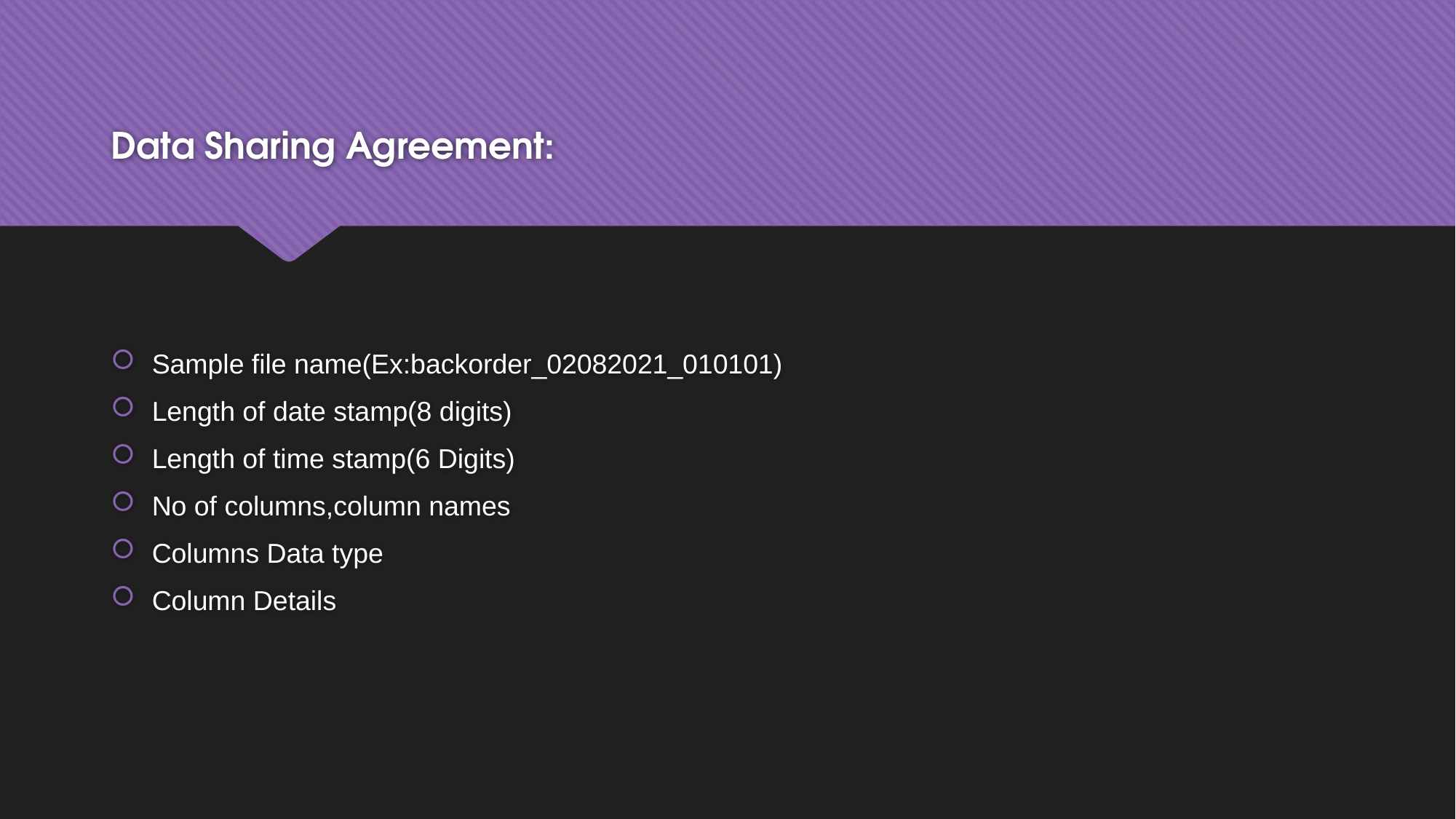

# Data Sharing Agreement:
Sample file name(Ex:backorder_02082021_010101)
Length of date stamp(8 digits)
Length of time stamp(6 Digits)
No of columns,column names
Columns Data type
Column Details